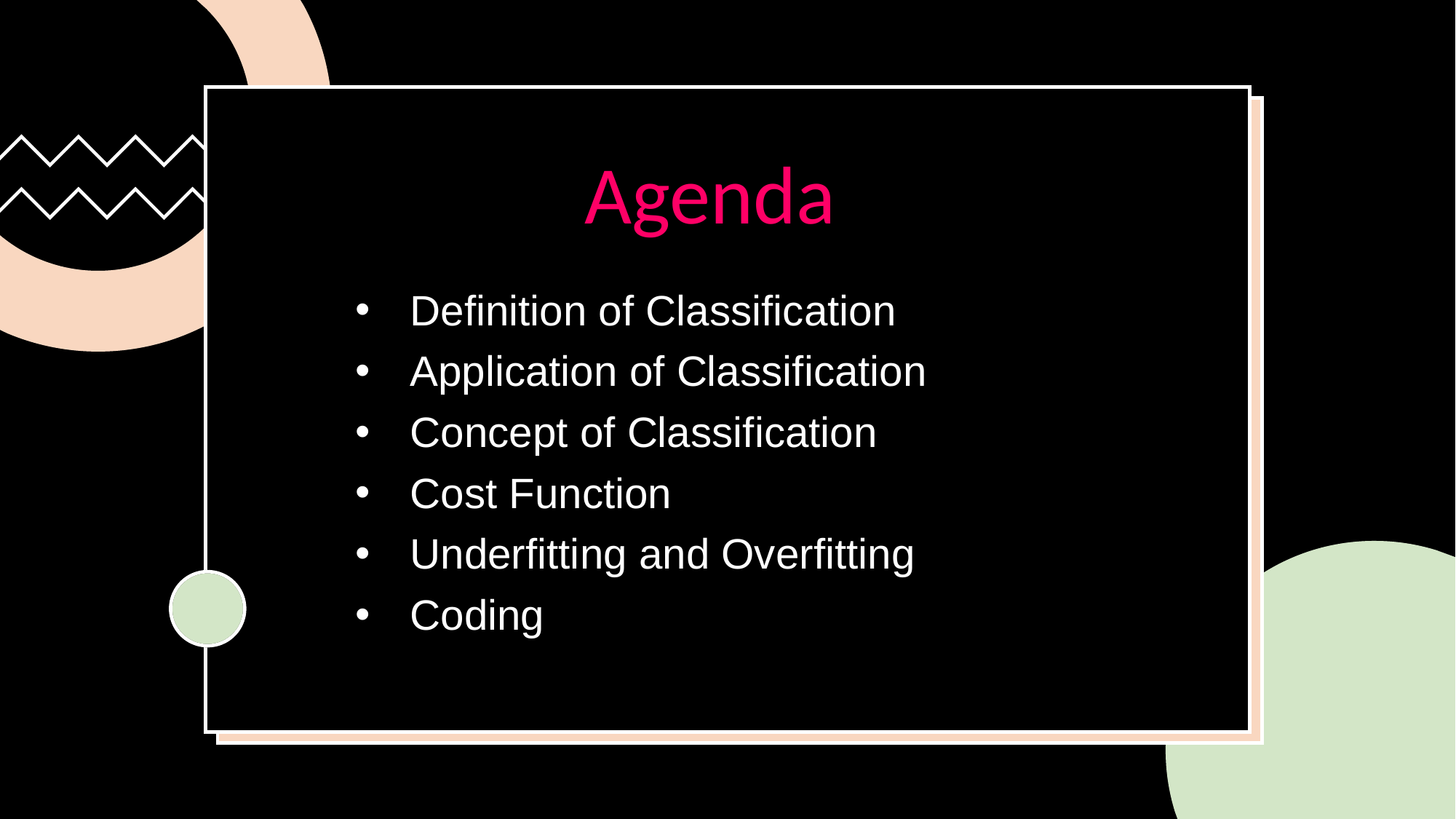

# Agenda

Definition of Classification
Application of Classification
Concept of Classification
Cost Function
Underfitting and Overfitting
Coding